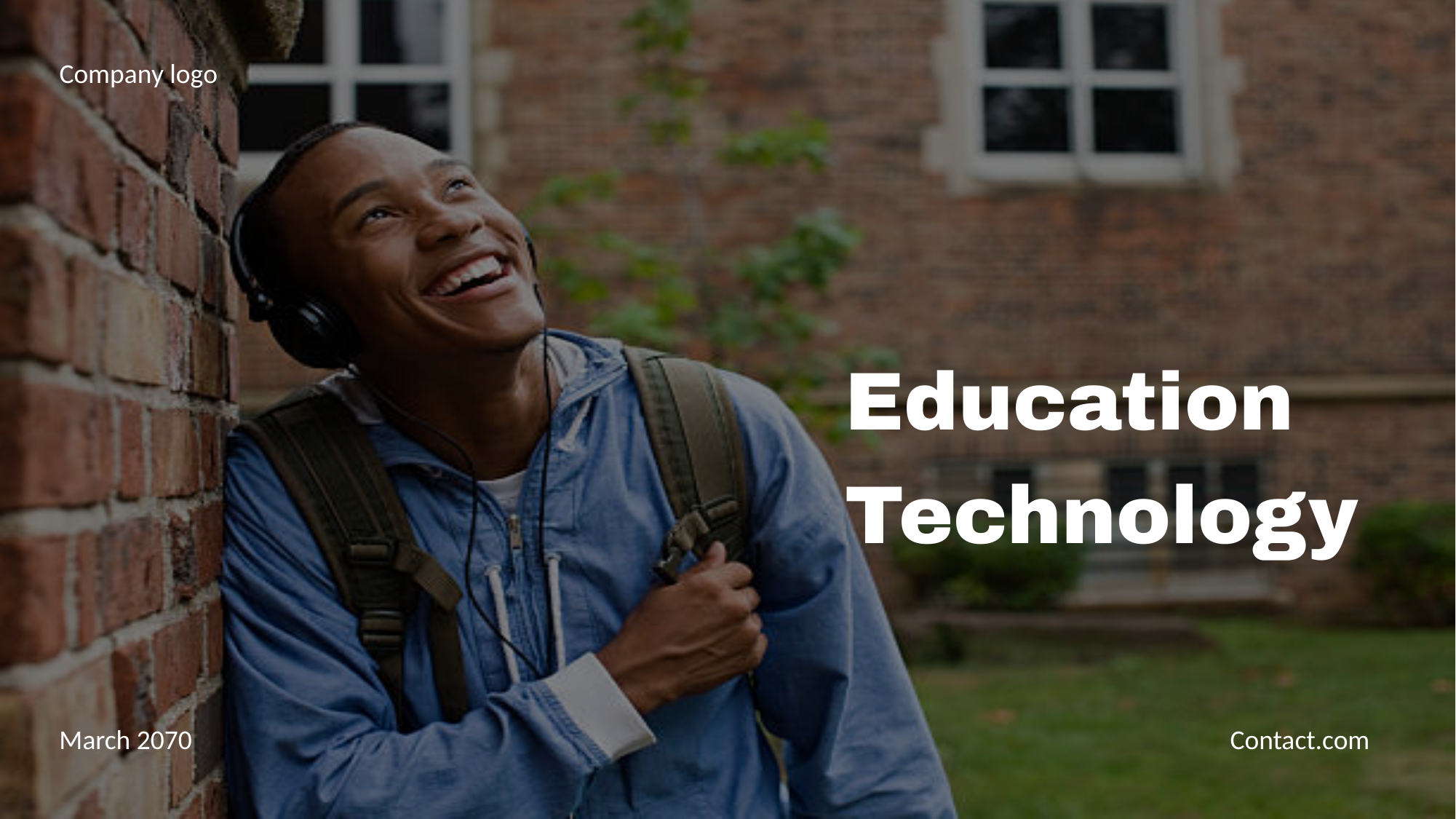

Company logo
Education
Technology
March 2070
Contact.com